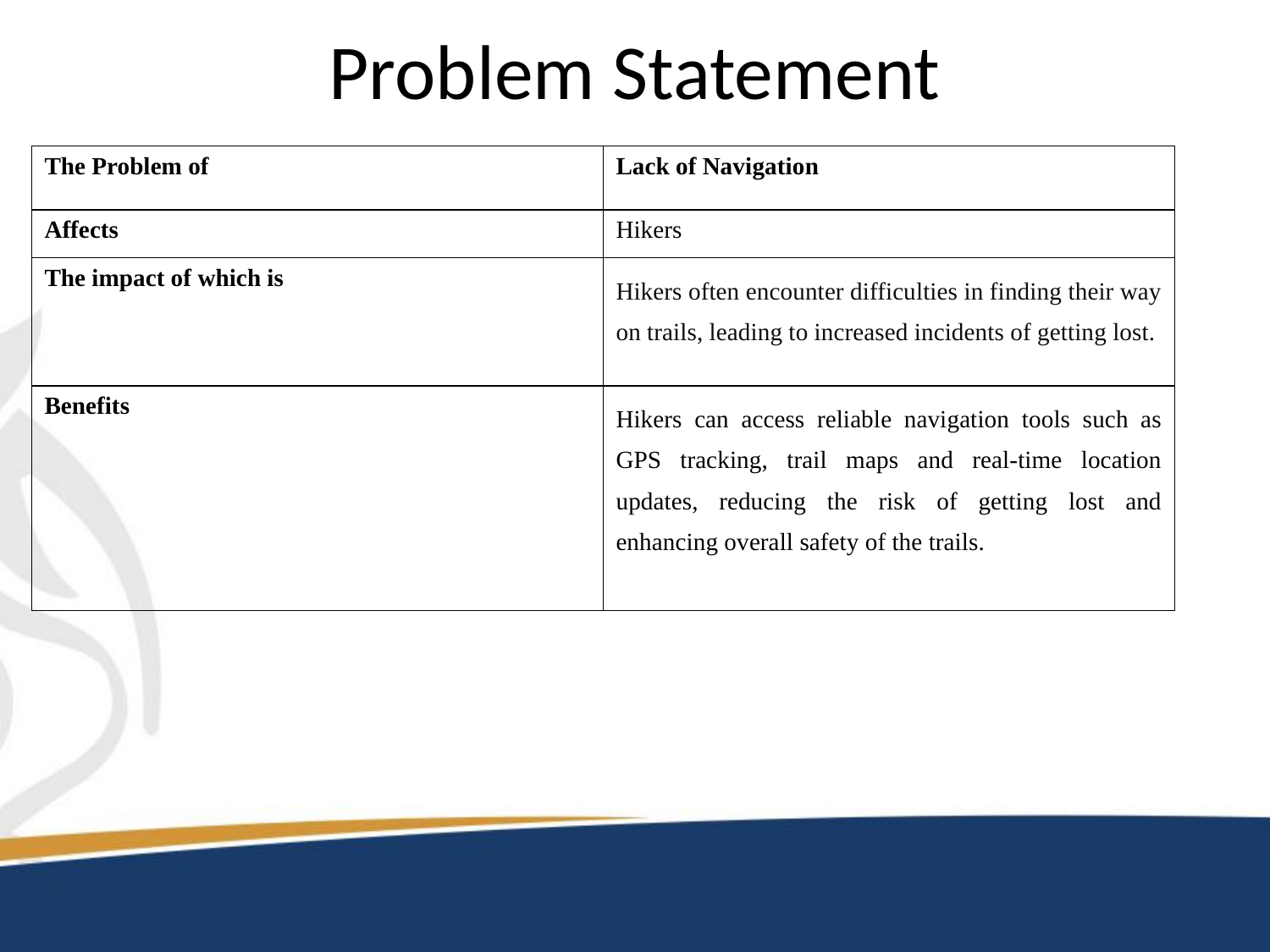

# Problem Statement
| The Problem of | Lack of Navigation |
| --- | --- |
| Affects | Hikers |
| The impact of which is | Hikers often encounter difficulties in finding their way on trails, leading to increased incidents of getting lost. |
| Benefits | Hikers can access reliable navigation tools such as GPS tracking, trail maps and real-time location updates, reducing the risk of getting lost and enhancing overall safety of the trails. |